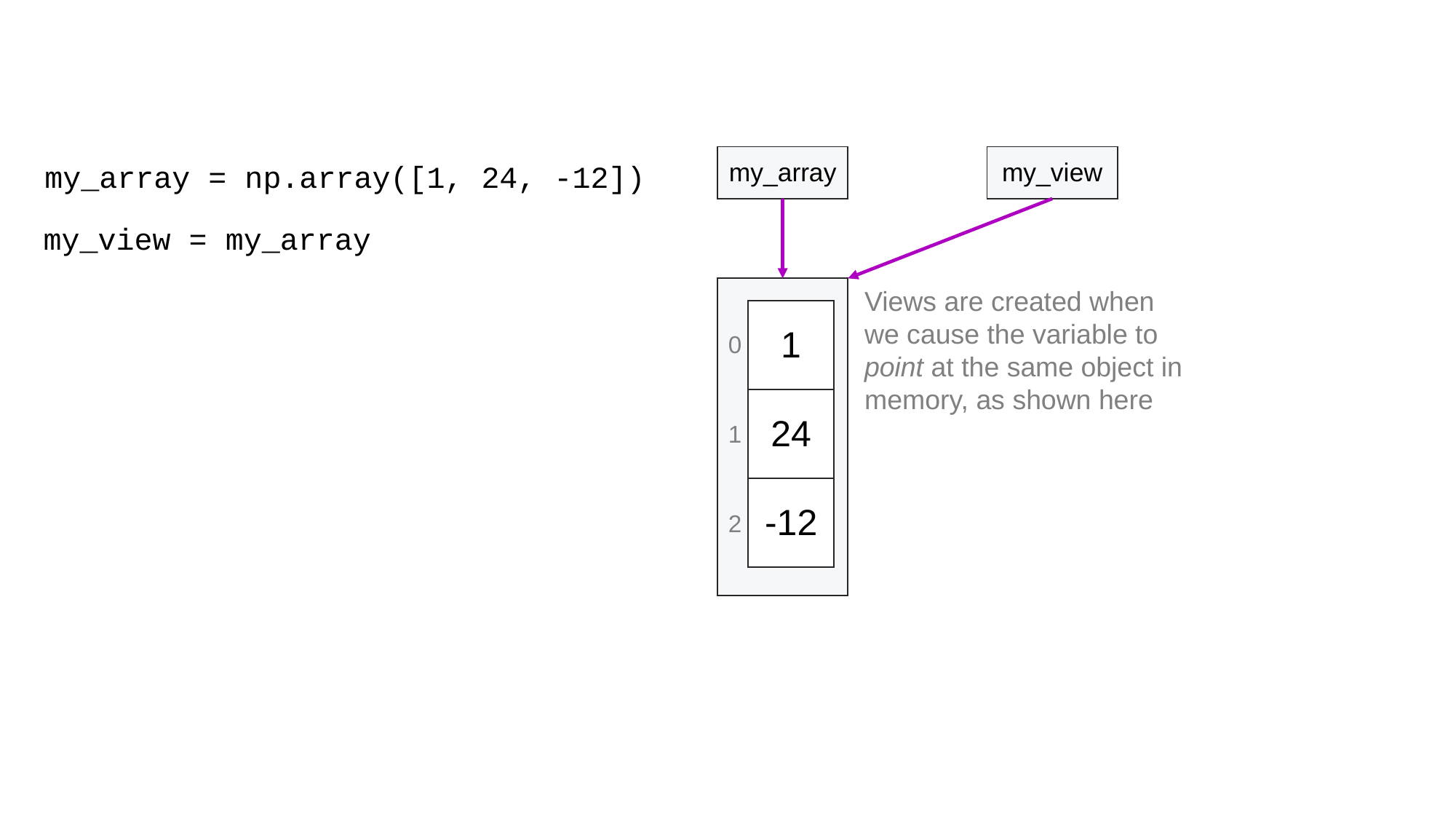

| my\_array |
| --- |
| my\_view |
| --- |
my_array = np.array([1, 24, -12])
my_view = my_array
Views are created when we cause the variable to point at the same object in memory, as shown here
|  |
| --- |
| 1 |
| --- |
| 24 |
| -12 |
0
1
2